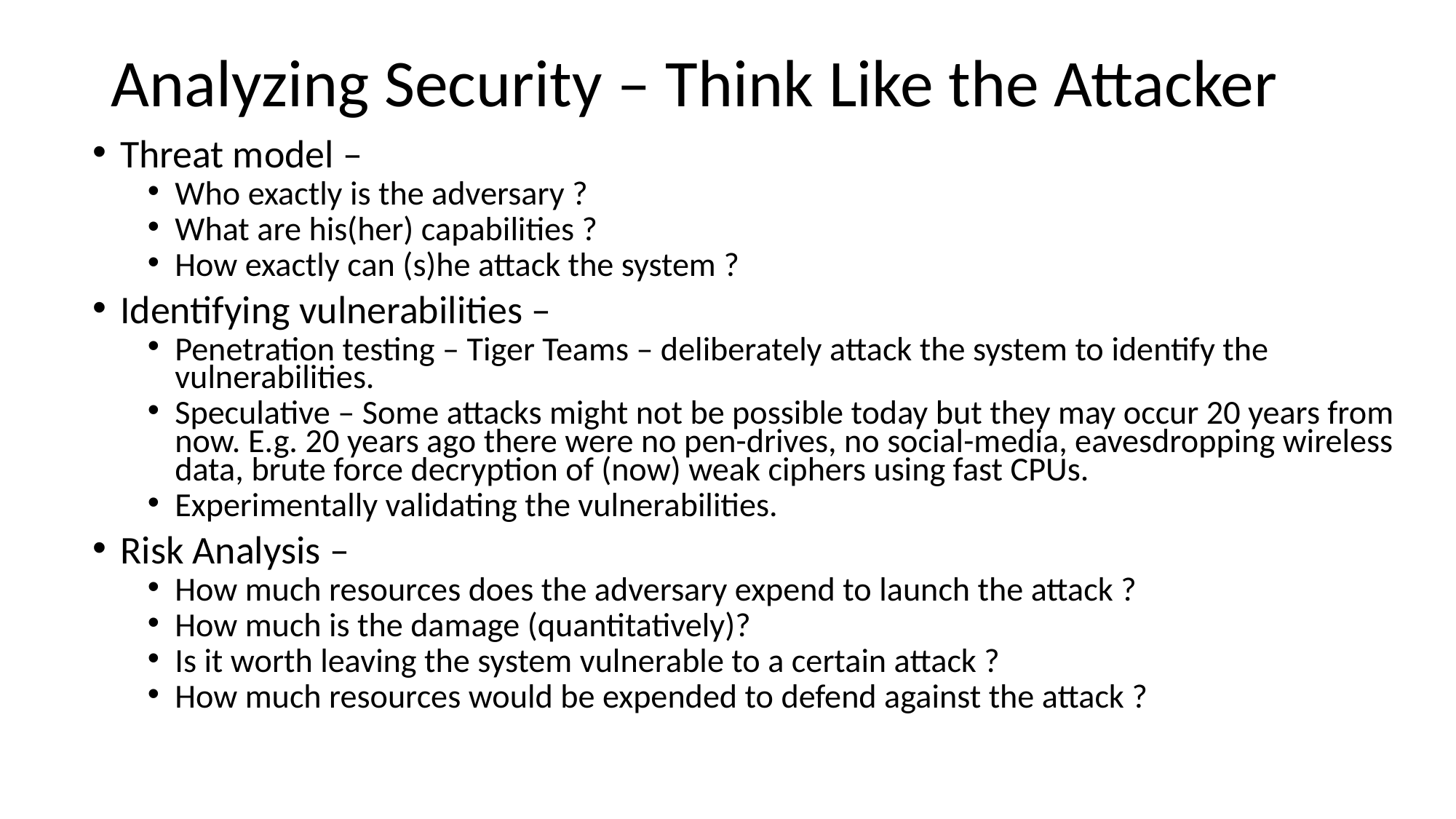

# Analyzing Security – Think Like the Attacker
Threat model –
Who exactly is the adversary ?
What are his(her) capabilities ?
How exactly can (s)he attack the system ?
Identifying vulnerabilities –
Penetration testing – Tiger Teams – deliberately attack the system to identify the vulnerabilities.
Speculative – Some attacks might not be possible today but they may occur 20 years from now. E.g. 20 years ago there were no pen-drives, no social-media, eavesdropping wireless data, brute force decryption of (now) weak ciphers using fast CPUs.
Experimentally validating the vulnerabilities.
Risk Analysis –
How much resources does the adversary expend to launch the attack ?
How much is the damage (quantitatively)?
Is it worth leaving the system vulnerable to a certain attack ?
How much resources would be expended to defend against the attack ?